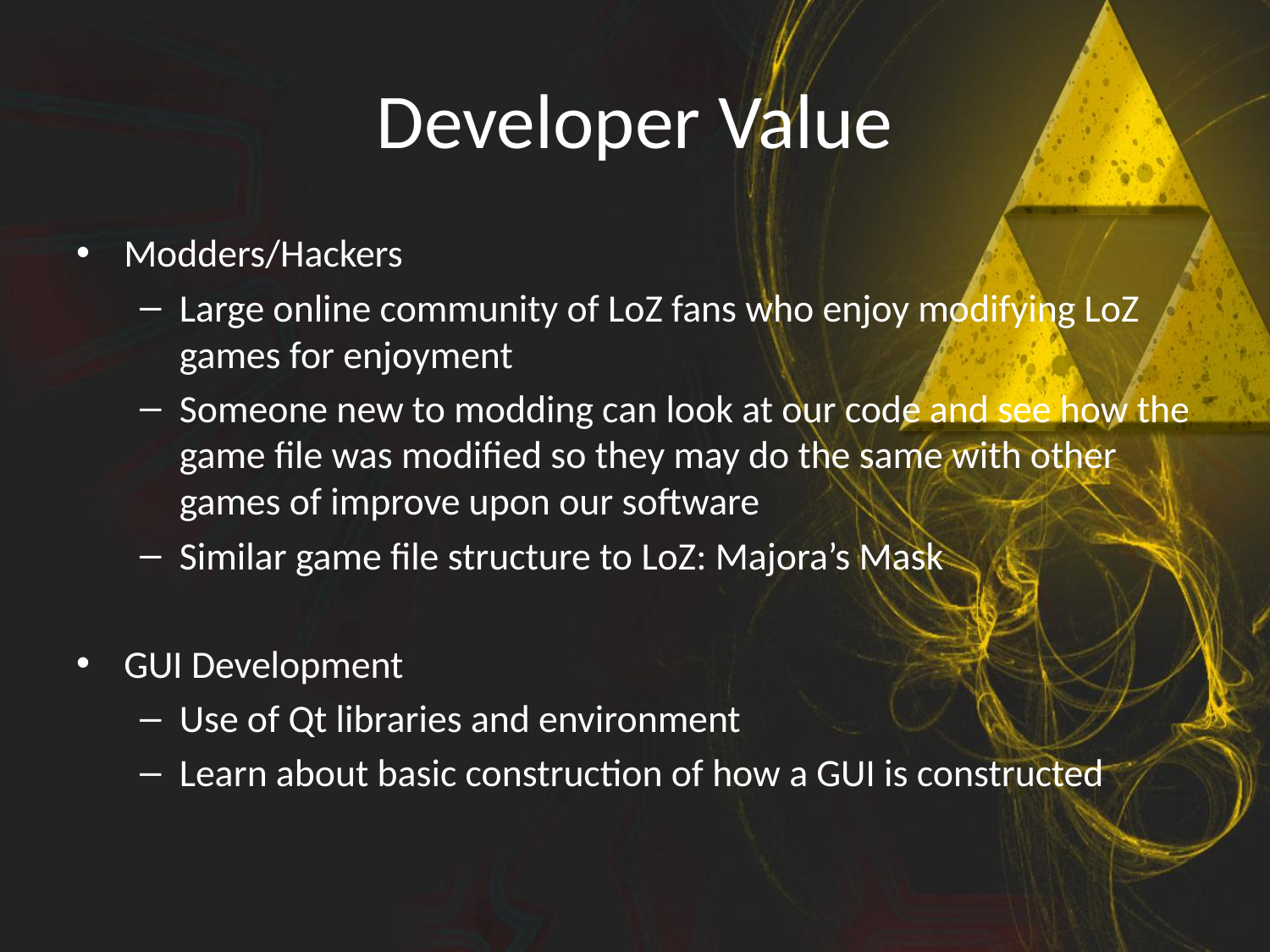

# Developer Value
Modders/Hackers
Large online community of LoZ fans who enjoy modifying LoZ games for enjoyment
Someone new to modding can look at our code and see how the game file was modified so they may do the same with other games of improve upon our software
Similar game file structure to LoZ: Majora’s Mask

GUI Development
Use of Qt libraries and environment
Learn about basic construction of how a GUI is constructed